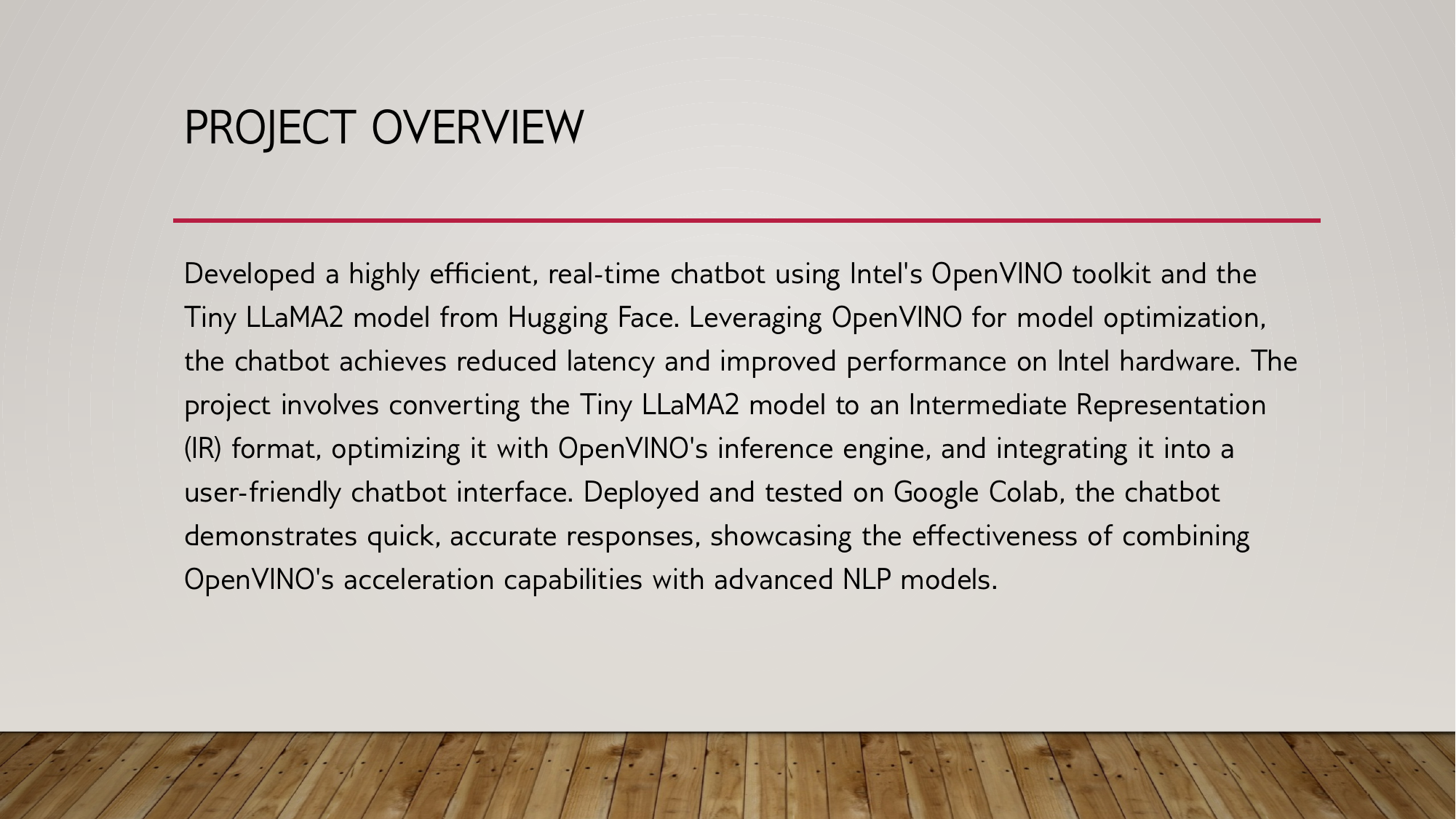

# Project overview
Developed a highly efficient, real-time chatbot using Intel's OpenVINO toolkit and the Tiny LLaMA2 model from Hugging Face. Leveraging OpenVINO for model optimization, the chatbot achieves reduced latency and improved performance on Intel hardware. The project involves converting the Tiny LLaMA2 model to an Intermediate Representation (IR) format, optimizing it with OpenVINO's inference engine, and integrating it into a user-friendly chatbot interface. Deployed and tested on Google Colab, the chatbot demonstrates quick, accurate responses, showcasing the effectiveness of combining OpenVINO's acceleration capabilities with advanced NLP models.